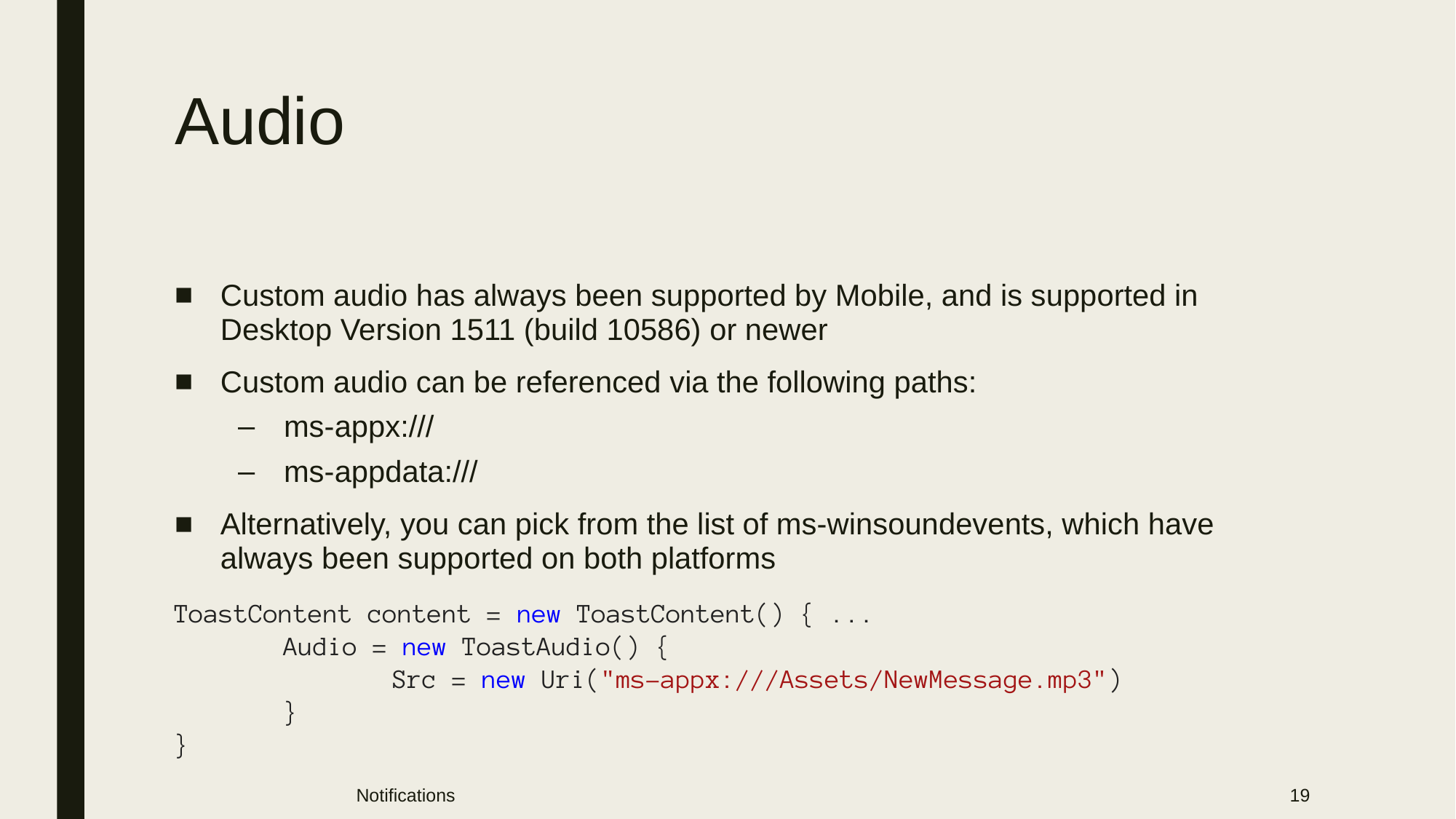

# Audio
Custom audio has always been supported by Mobile, and is supported in Desktop Version 1511 (build 10586) or newer
Custom audio can be referenced via the following paths:
ms-appx:///
ms-appdata:///
Alternatively, you can pick from the list of ms-winsoundevents, which have always been supported on both platforms
ToastContent content = new ToastContent() { ...
	Audio = new ToastAudio() {
		Src = new Uri("ms-appx:///Assets/NewMessage.mp3")
	}
}
Notifications
19